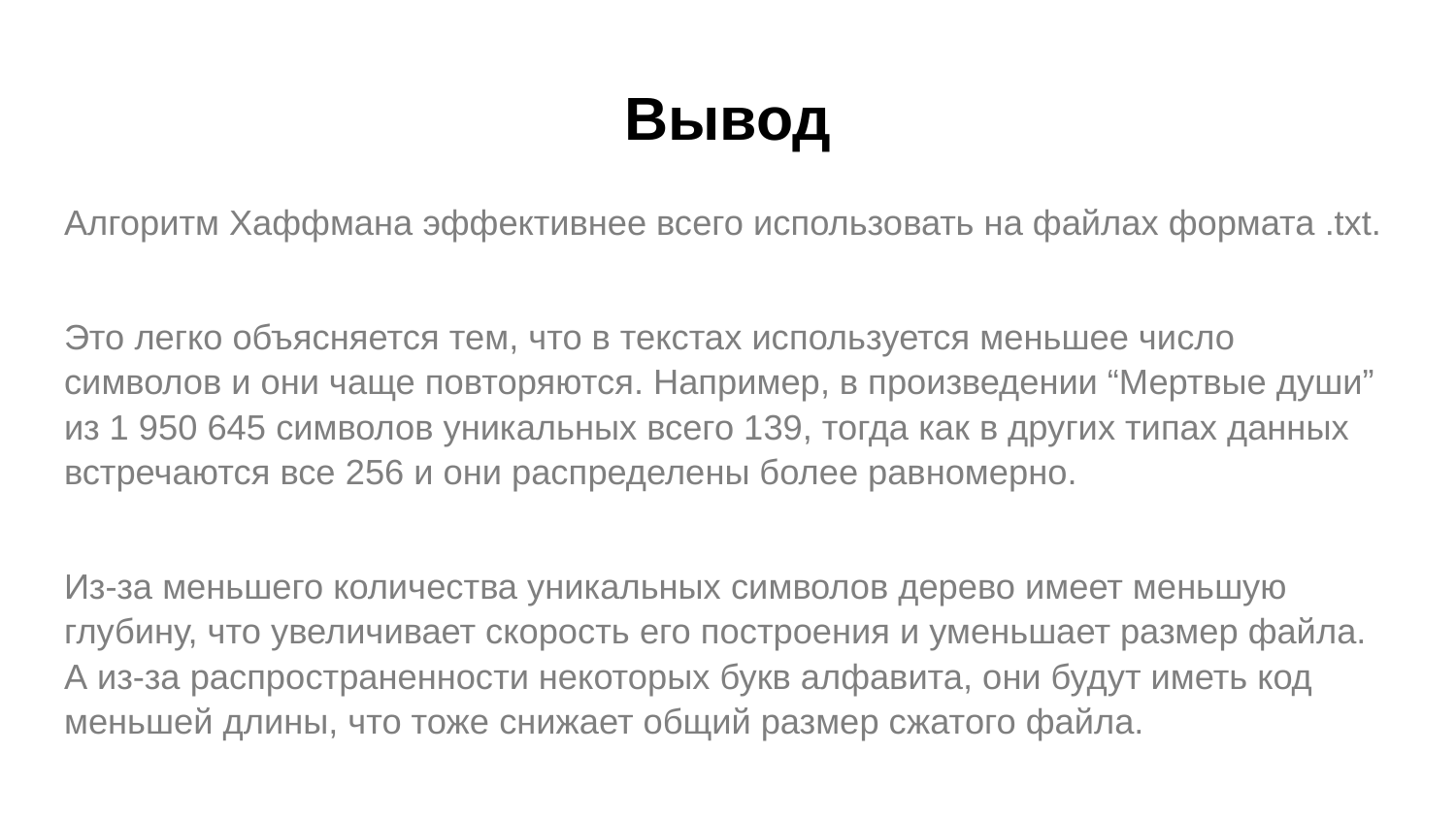

# Вывод
Алгоритм Хаффмана эффективнее всего использовать на файлах формата .txt.
Это легко объясняется тем, что в текстах используется меньшее число символов и они чаще повторяются. Например, в произведении “Мертвые души” из 1 950 645 символов уникальных всего 139, тогда как в других типах данных встречаются все 256 и они распределены более равномерно.
Из-за меньшего количества уникальных символов дерево имеет меньшую глубину, что увеличивает скорость его построения и уменьшает размер файла.
А из-за распространенности некоторых букв алфавита, они будут иметь код меньшей длины, что тоже снижает общий размер сжатого файла.